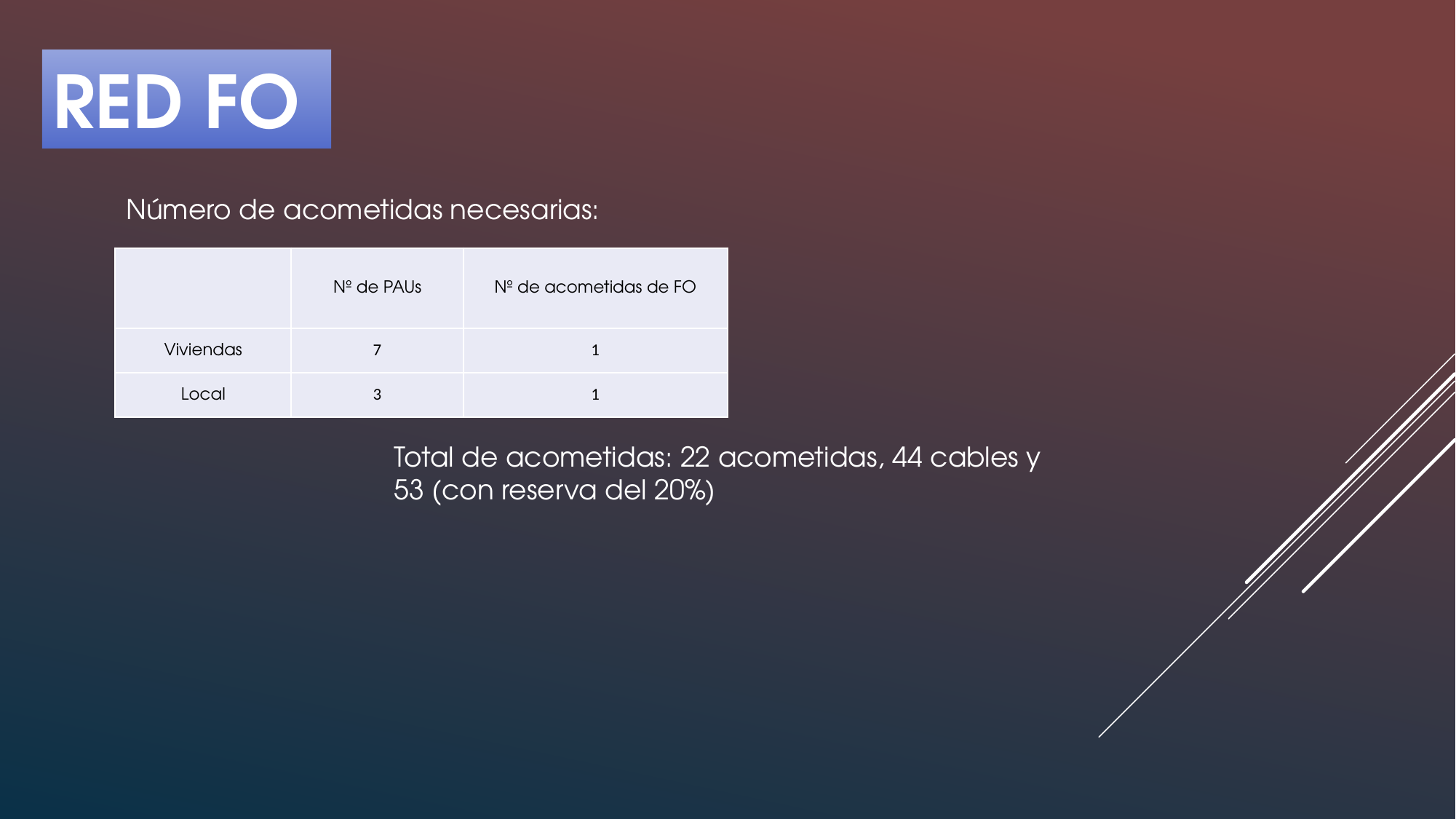

RED FO
Número de acometidas necesarias:
|  | Nº de PAUs | Nº de acometidas de FO |
| --- | --- | --- |
| Viviendas | 7 | 1 |
| Local | 3 | 1 |
Total de acometidas: 22 acometidas, 44 cables y 53 (con reserva del 20%)